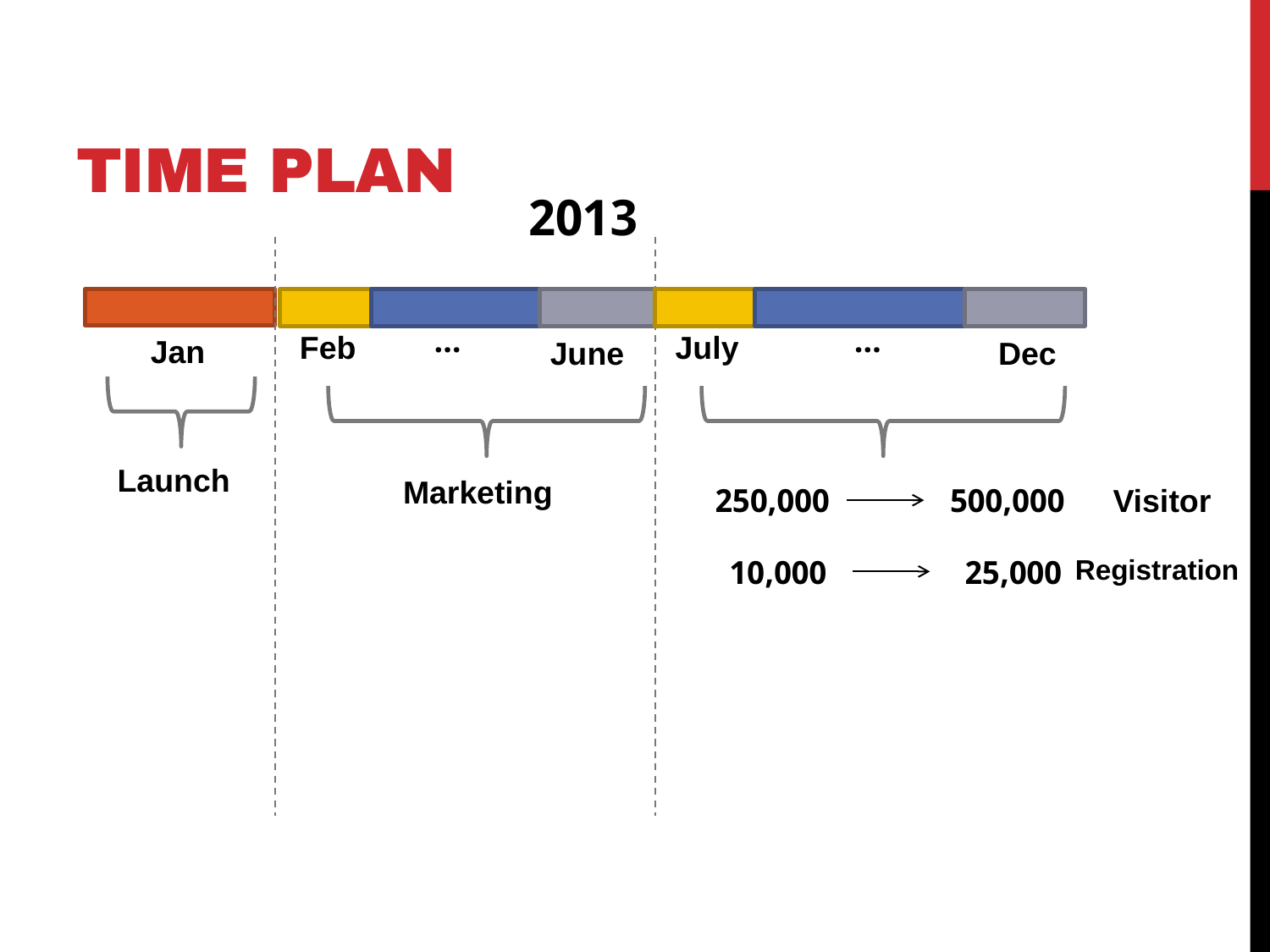

# Time Plan
2013

…
…
Feb
July
Jan
June
Dec

Launch
Marketing
250,000
500,000
Visitor
10,000
25,000
Registration